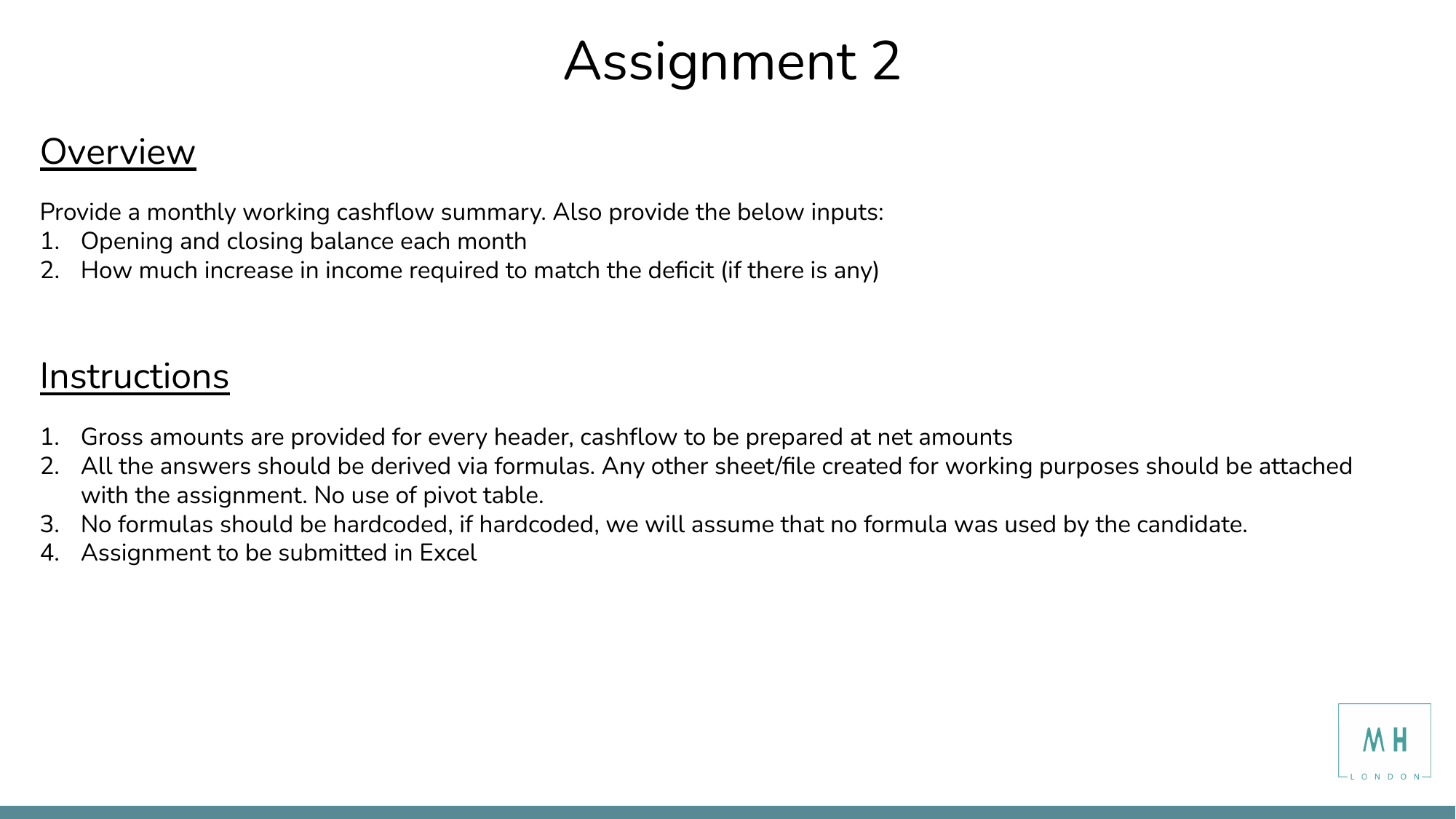

Assignment 2
Overview
Provide a monthly working cashflow summary. Also provide the below inputs:
Opening and closing balance each month
How much increase in income required to match the deficit (if there is any)
Instructions
Gross amounts are provided for every header, cashflow to be prepared at net amounts
All the answers should be derived via formulas. Any other sheet/file created for working purposes should be attached with the assignment. No use of pivot table.
No formulas should be hardcoded, if hardcoded, we will assume that no formula was used by the candidate.
Assignment to be submitted in Excel